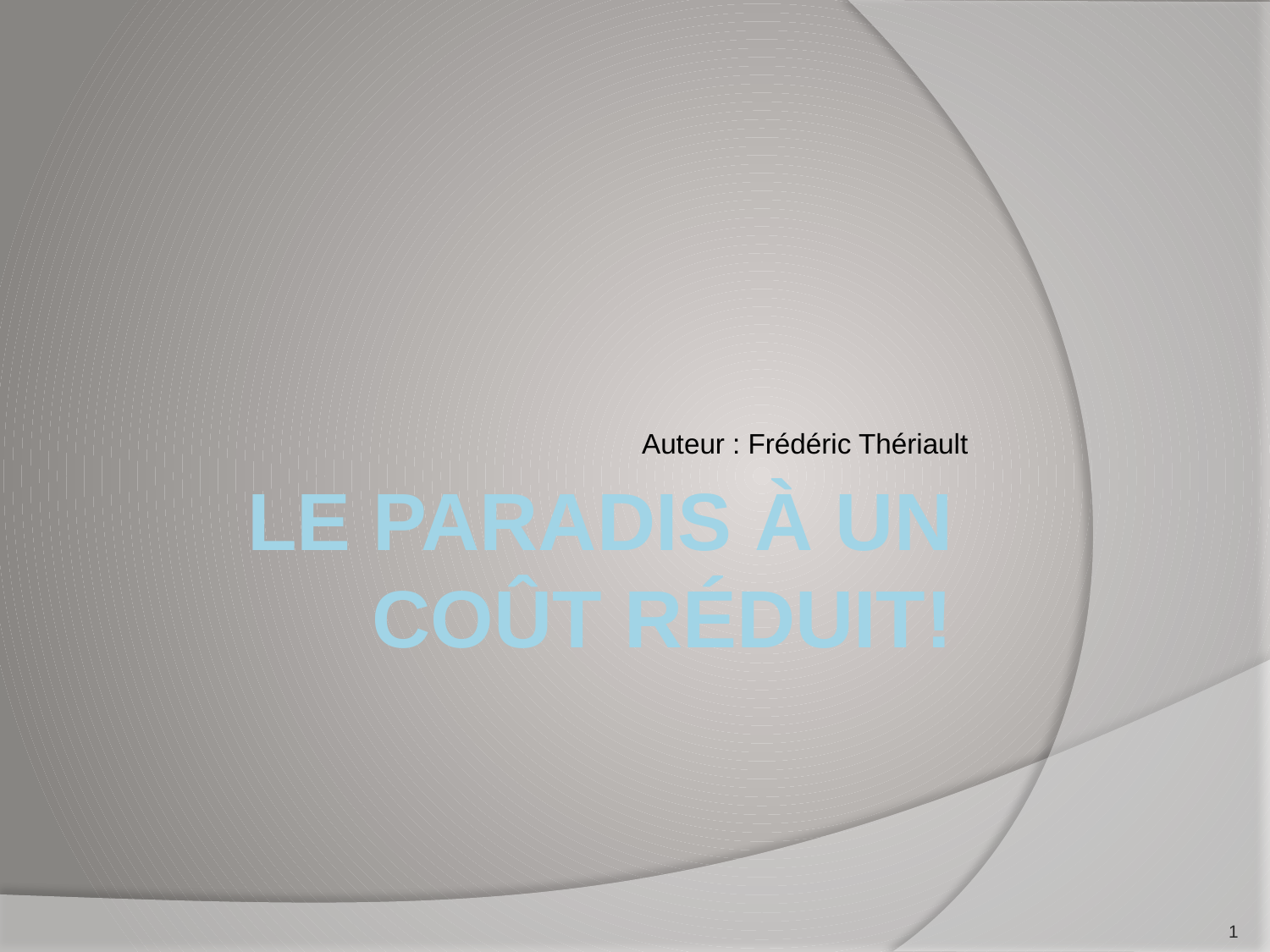

Auteur : Frédéric Thériault
# Le paradis à un coût réduit!
1